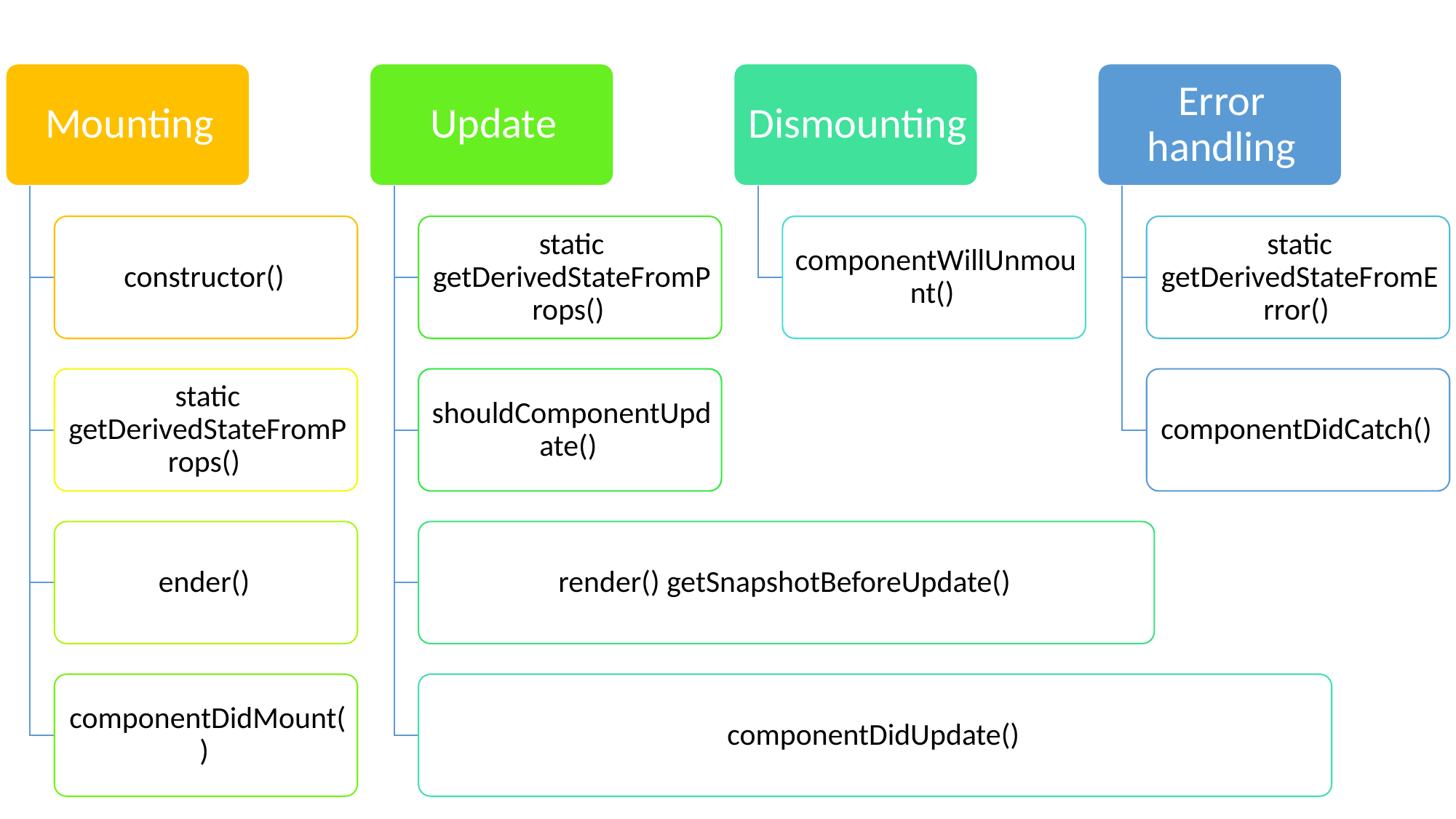

Mounting
constructor()
static getDerivedStateFromProps()
ender()
componentDidMount()
Update
static getDerivedStateFromProps()
shouldComponentUpdate()
render() getSnapshotBeforeUpdate()
componentDidUpdate()
Dismounting
componentWillUnmount()
Error handling
static getDerivedStateFromError()
componentDidCatch()